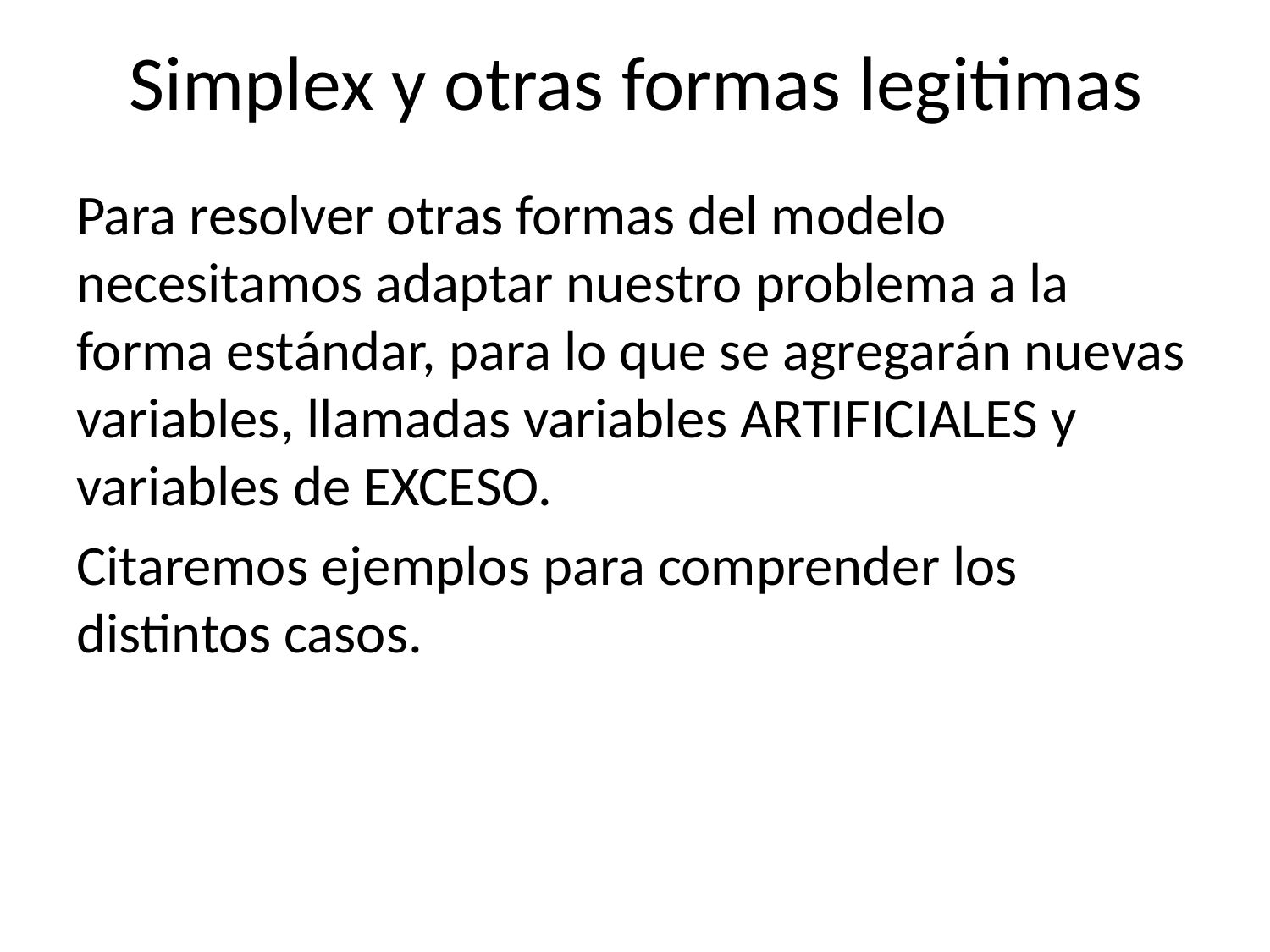

# Simplex y otras formas legitimas
Para resolver otras formas del modelo necesitamos adaptar nuestro problema a la forma estándar, para lo que se agregarán nuevas variables, llamadas variables ARTIFICIALES y variables de EXCESO.
Citaremos ejemplos para comprender los distintos casos.